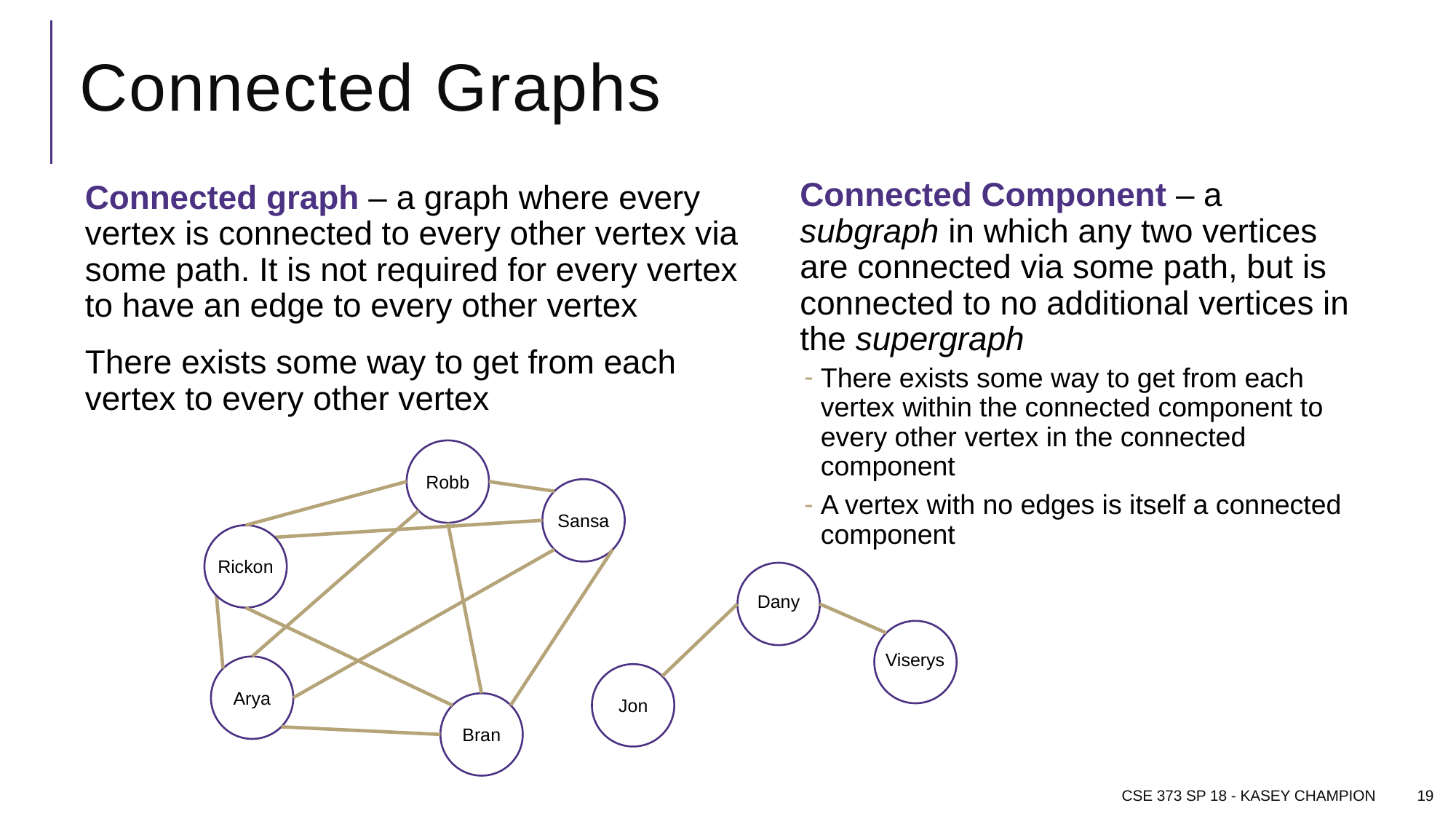

# Connected Graphs
Connected Component – a subgraph in which any two vertices are connected via some path, but is connected to no additional vertices in the supergraph
There exists some way to get from each vertex within the connected component to every other vertex in the connected component
A vertex with no edges is itself a connected component
Connected graph – a graph where every vertex is connected to every other vertex via some path. It is not required for every vertex to have an edge to every other vertex
There exists some way to get from each vertex to every other vertex

Robb

Sansa

Rickon

Arya

Bran

Dany

Viserys

Jon
CSE 373 SP 18 - Kasey Champion
19